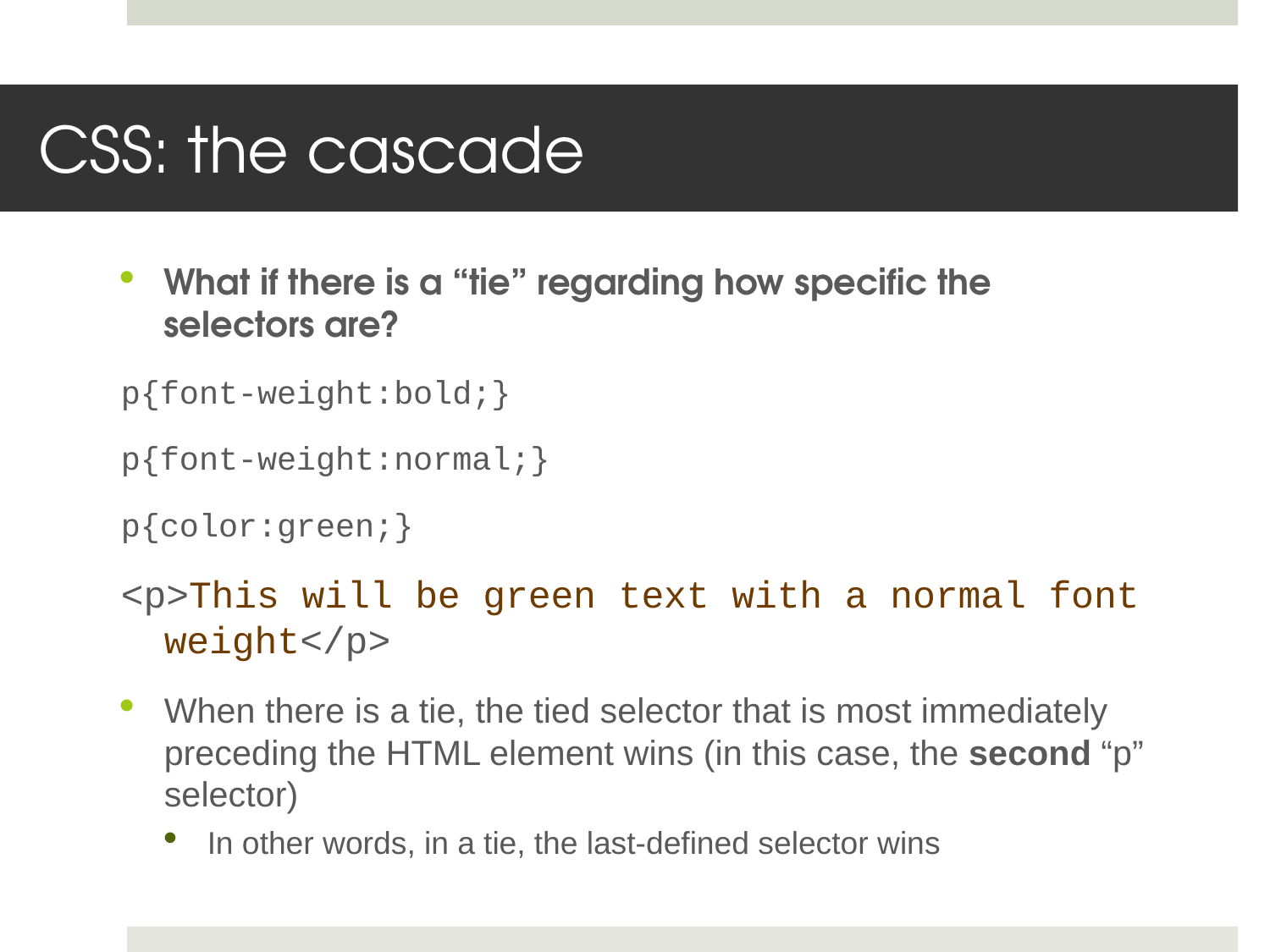

# CSS: the cascade
What if there is a “tie” regarding how specific the selectors are?
p{font-weight:bold;}
p{font-weight:normal;}
p{color:green;}
<p>This will be green text with a normal font weight</p>
When there is a tie, the tied selector that is most immediately preceding the HTML element wins (in this case, the second “p” selector)
In other words, in a tie, the last-defined selector wins